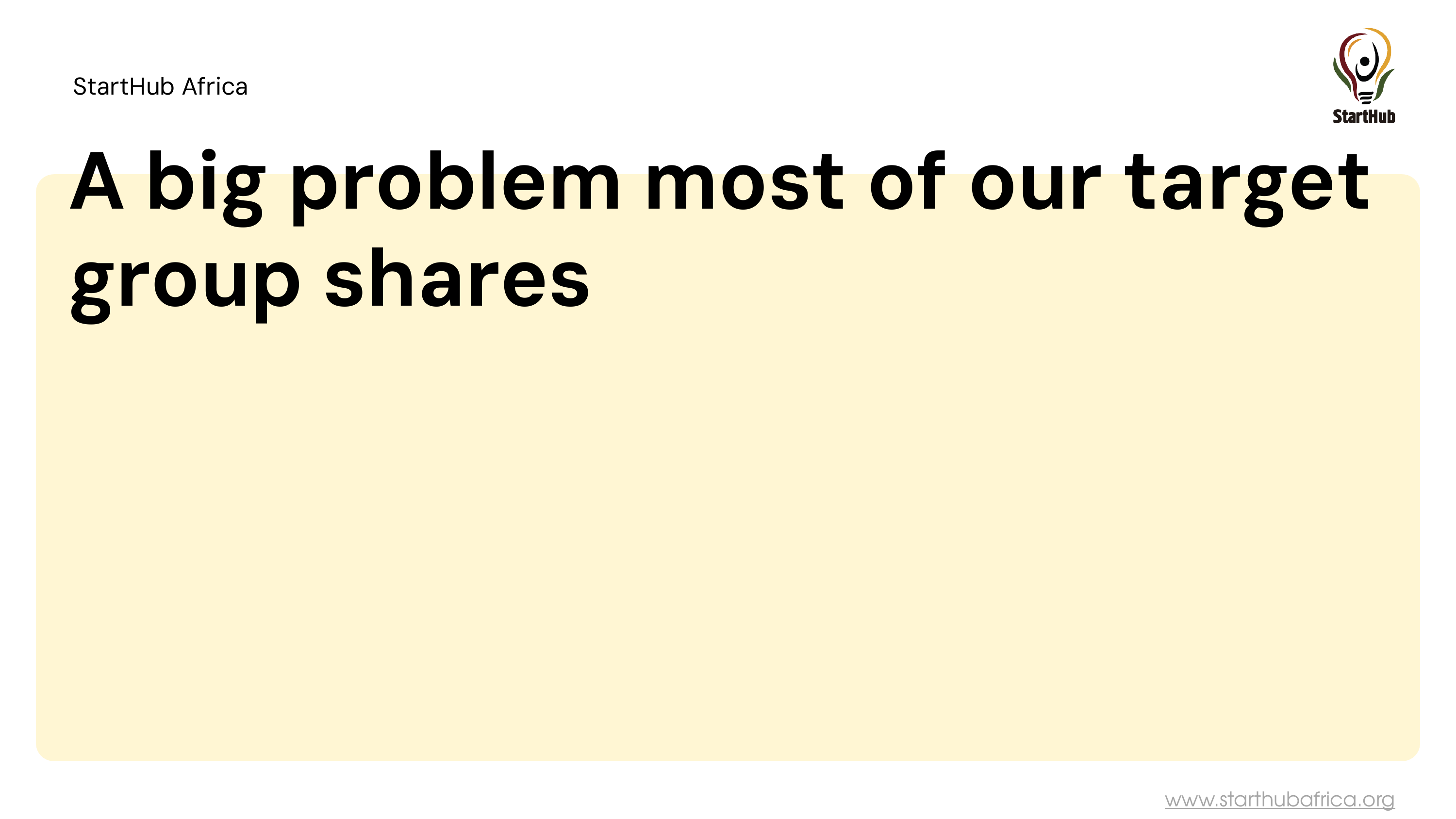

# A big problem most of our target group shares